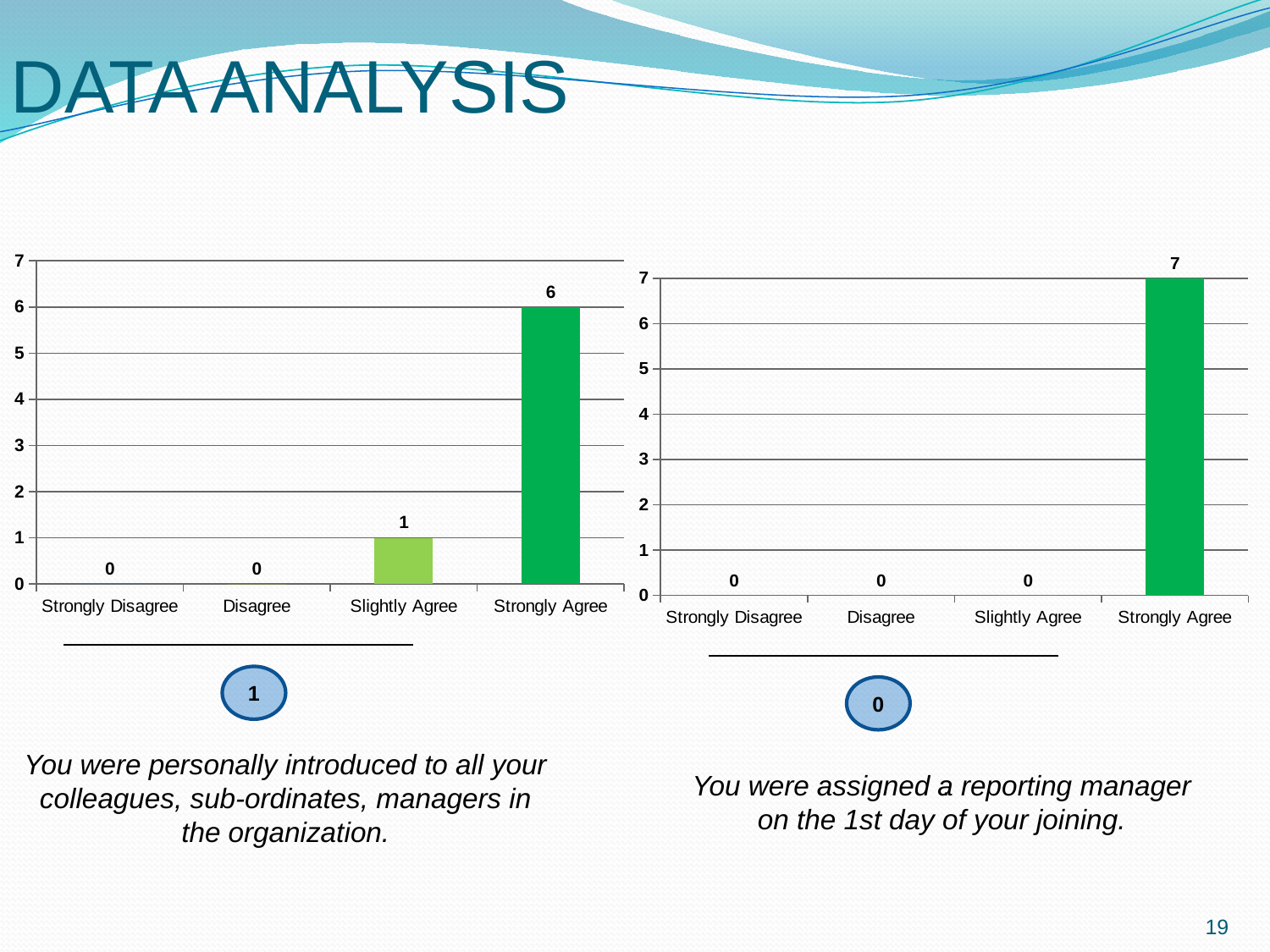

# DATA ANALYSIS

### Chart

| Category |  |
|---|---|
| Strongly Disagree | 0.0 |
| Disagree | 0.0 |
| Slightly Agree | 1.0 |
| Strongly Agree | 6.0 |

### Chart

| Category |  |
|---|---|
| Strongly Disagree | 0.0 |
| Disagree | 0.0 |
| Slightly Agree | 0.0 |
| Strongly Agree | 7.0 |
1
0
You were personally introduced to all your colleagues, sub-ordinates, managers in the organization.
.
You were assigned a reporting manager on the 1st day of your joining.

19